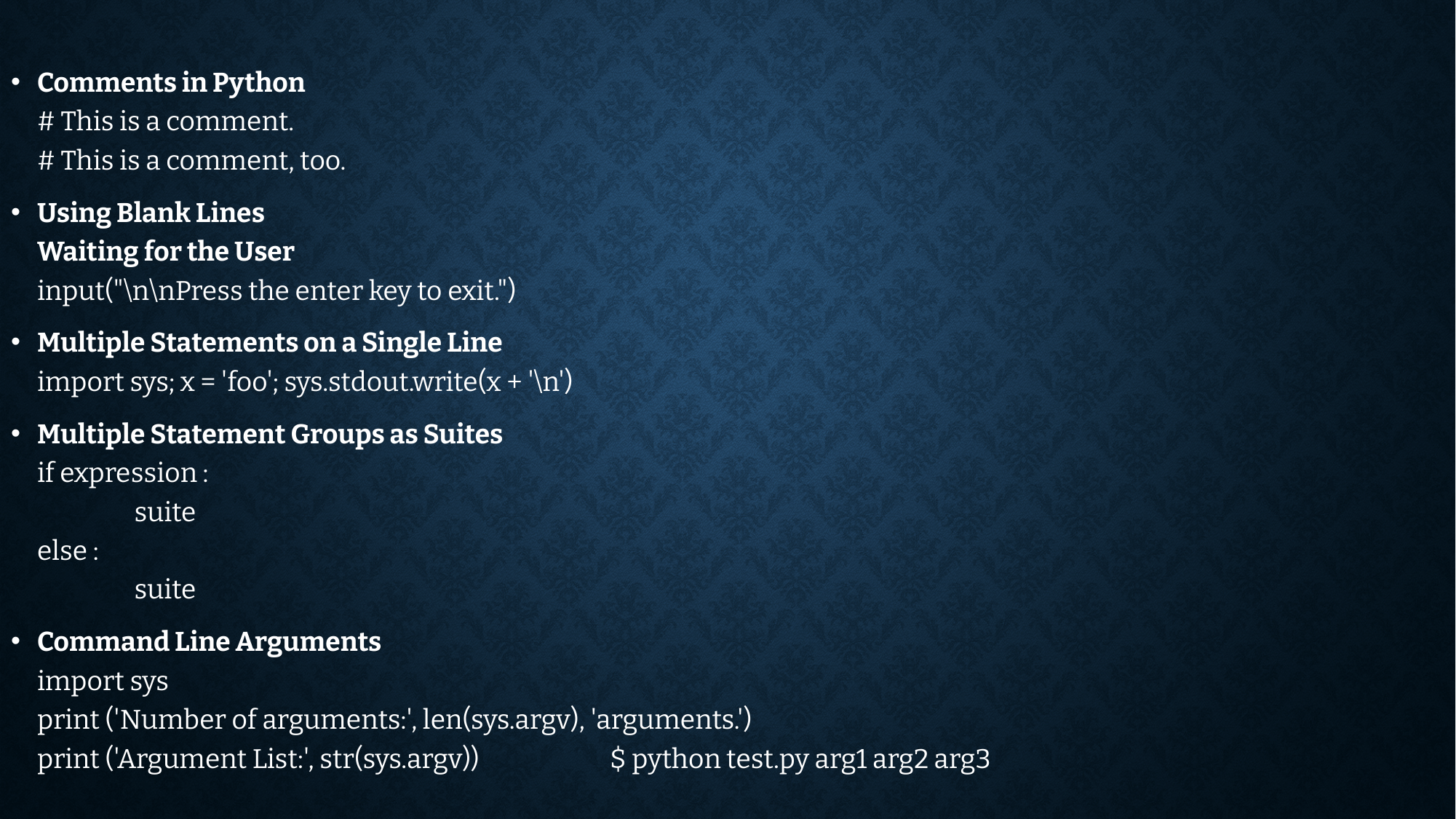

Comments in Python
# This is a comment.
# This is a comment, too.
Using Blank Lines
Waiting for the User
input("\n\nPress the enter key to exit.")
Multiple Statements on a Single Line
import sys; x = 'foo'; sys.stdout.write(x + '\n')
Multiple Statement Groups as Suites
if expression :
	suite
else :
	suite
Command Line Arguments
import sys
print ('Number of arguments:', len(sys.argv), 'arguments.')
print ('Argument List:', str(sys.argv)) 								                $ python test.py arg1 arg2 arg3